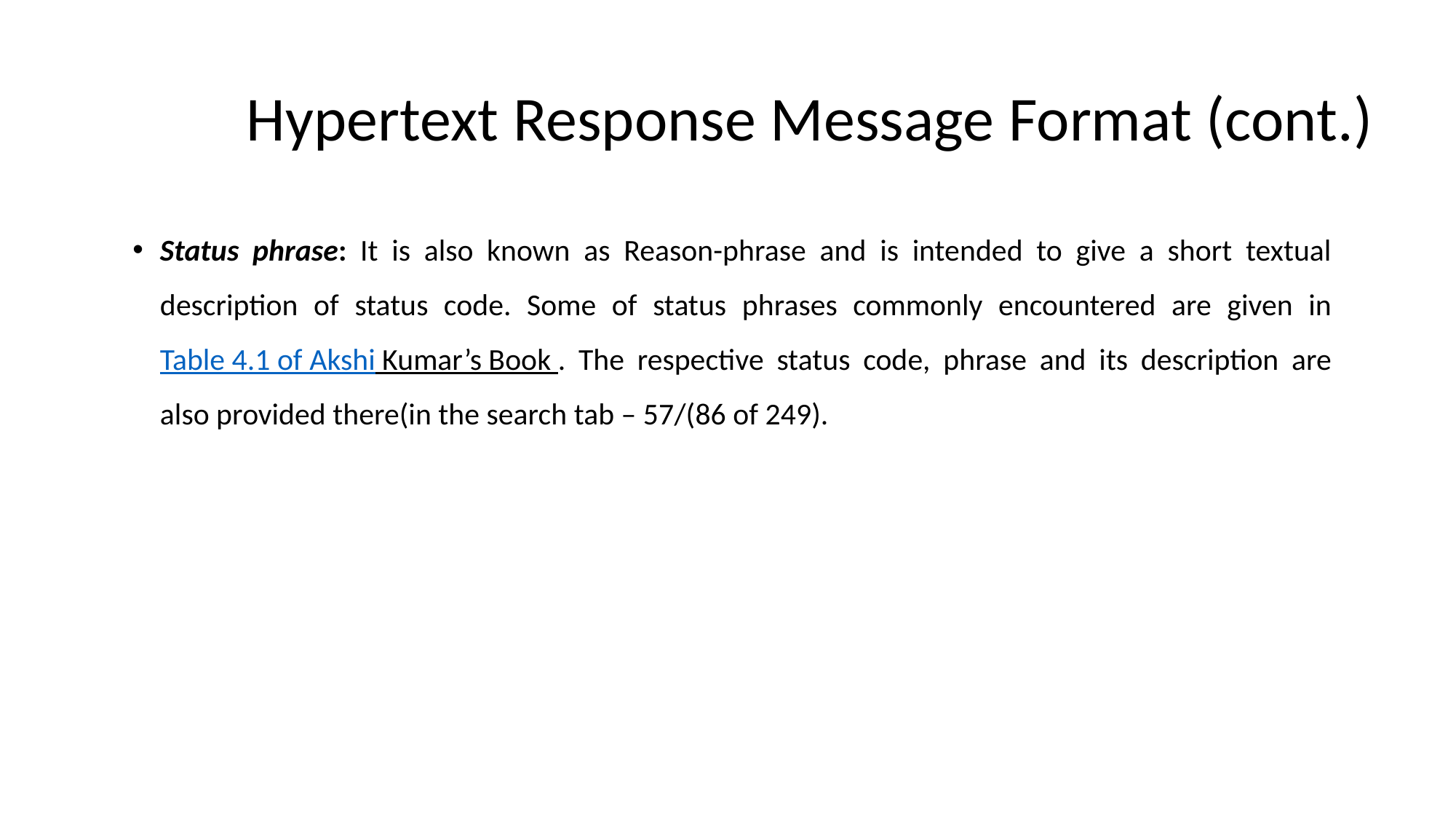

# Hypertext Response Message Format (cont.)
Status phrase: It is also known as Reason-phrase and is intended to give a short textual description of status code. Some of status phrases commonly encountered are given in Table 4.1 of Akshi Kumar’s Book . The respective status code, phrase and its description are also provided there(in the search tab – 57/(86 of 249).